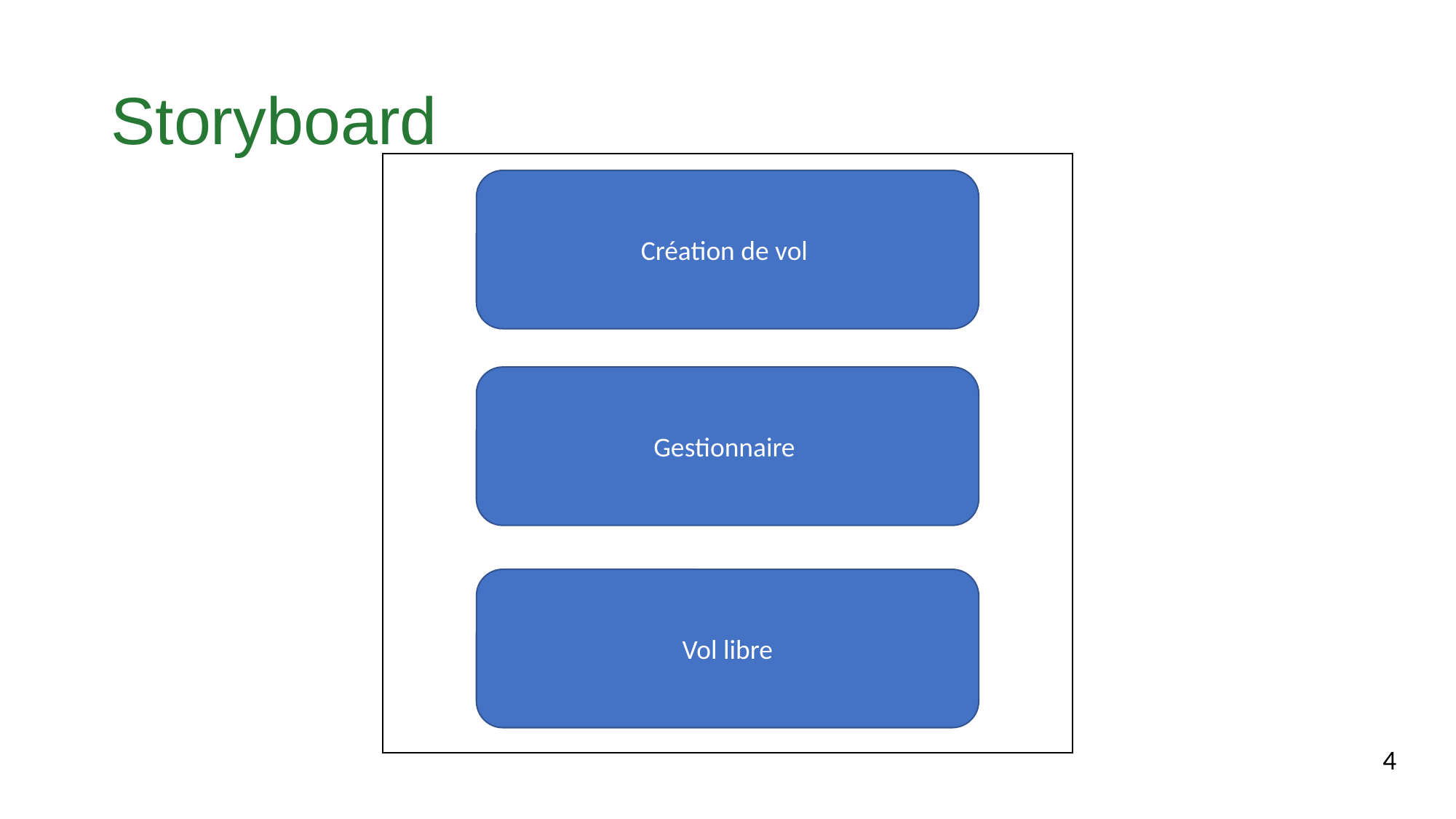

# Storyboard

Création de vol
Gestionnaire
Vol libre
4